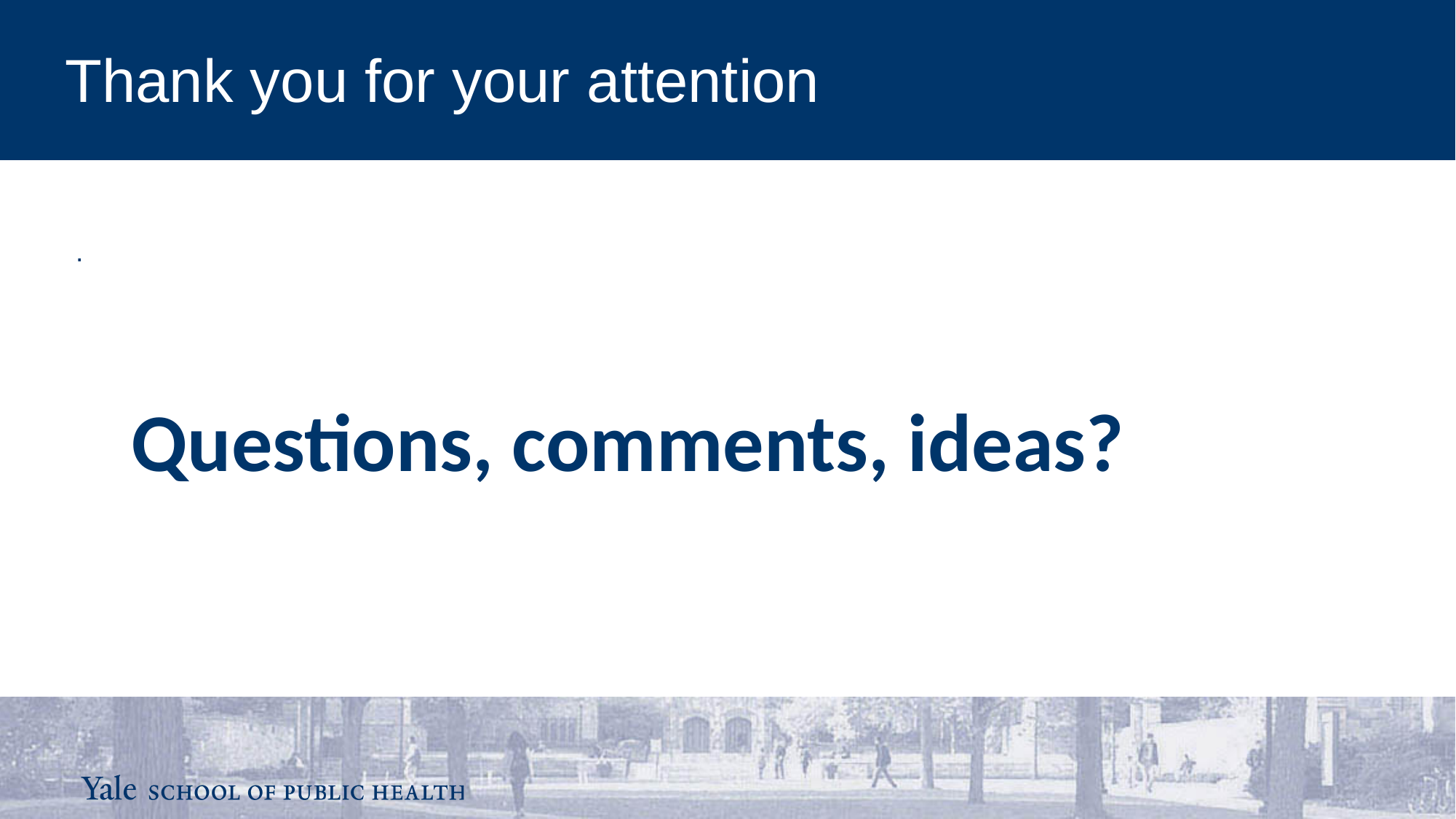

Thank you for your attention

.

   Questions, comments, ideas?